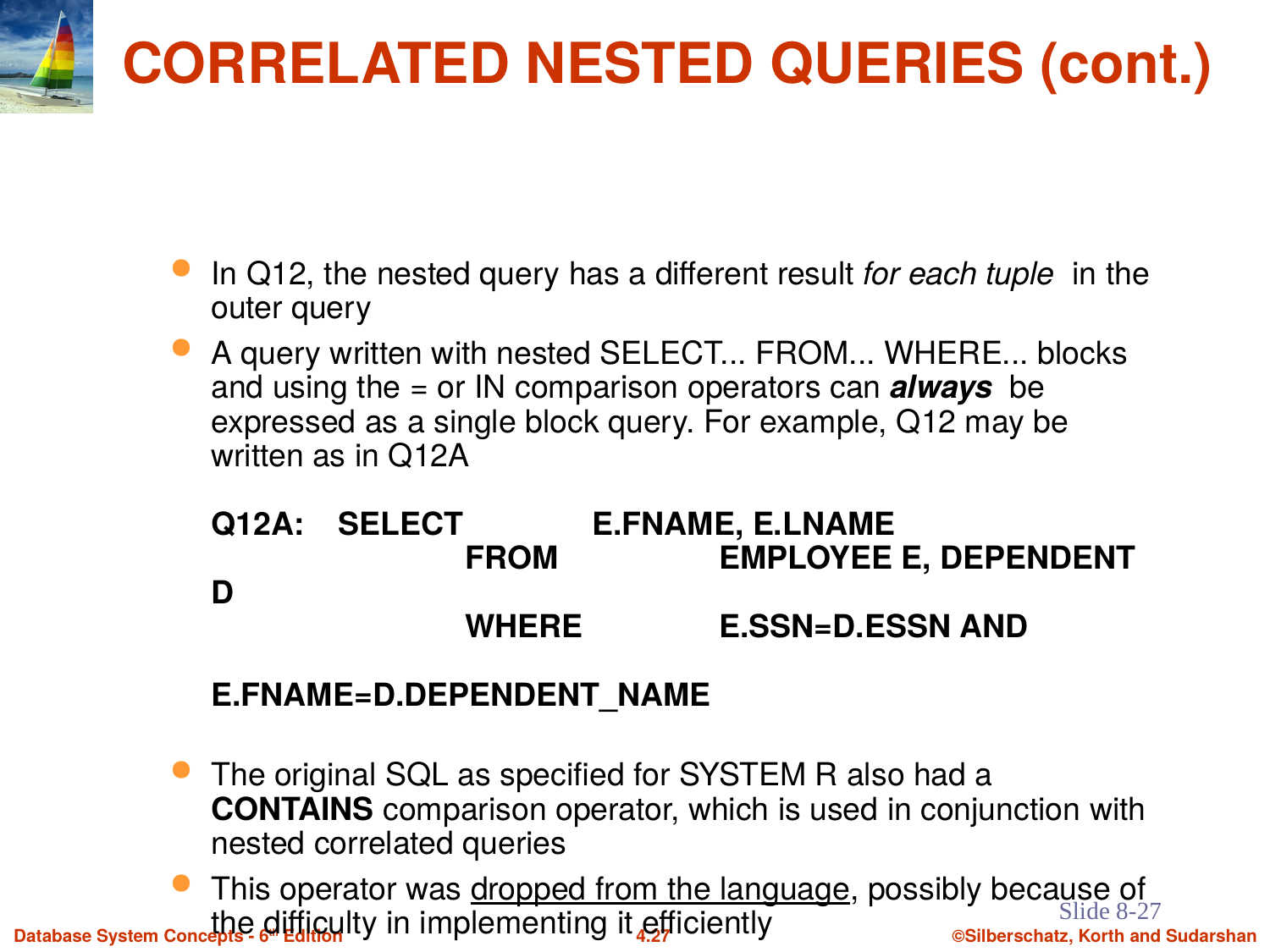

# CORRELATED NESTED QUERIES (cont.)
In Q12, the nested query has a different result for each tuple  in the outer query
A query written with nested SELECT... FROM... WHERE... blocks and using the = or IN comparison operators can always  be expressed as a single block query. For example, Q12 may be written as in Q12A
Q12A:	SELECT 	E.FNAME, E.LNAME
		FROM		EMPLOYEE E, DEPENDENT D
		WHERE		E.SSN=D.ESSN AND						E.FNAME=D.DEPENDENT_NAME
The original SQL as specified for SYSTEM R also had a CONTAINS comparison operator, which is used in conjunction with nested correlated queries
This operator was dropped from the language, possibly because of the difficulty in implementing it efficiently

Slide 8-27